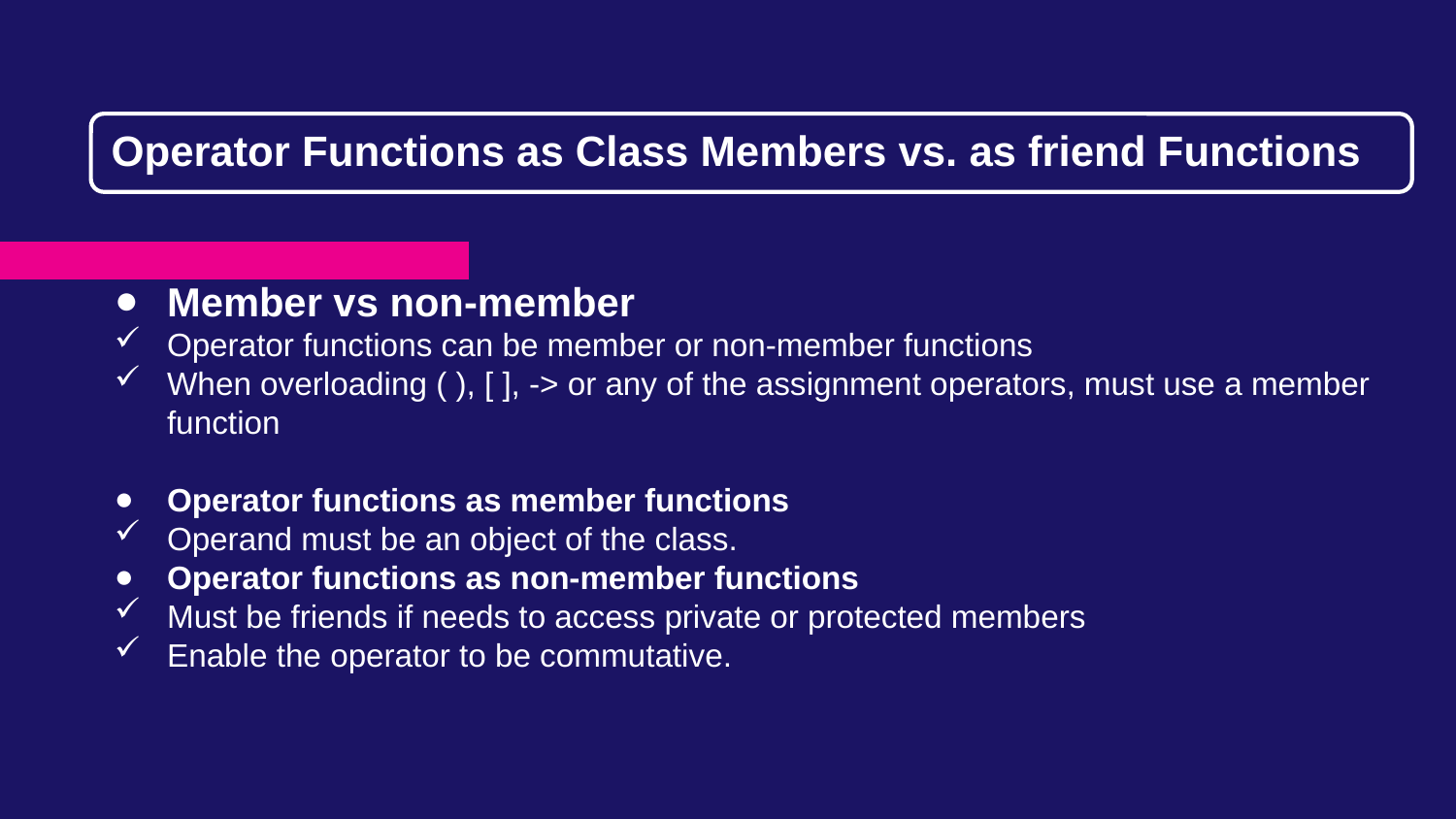

Operator Functions as Class Members vs. as friend Functions
Member vs non-member
Operator functions can be member or non-member functions
When overloading ( ), [ ], -> or any of the assignment operators, must use a member function

Operator functions as member functions
Operand must be an object of the class.
Operator functions as non-member functions
Must be friends if needs to access private or protected members
Enable the operator to be commutative.